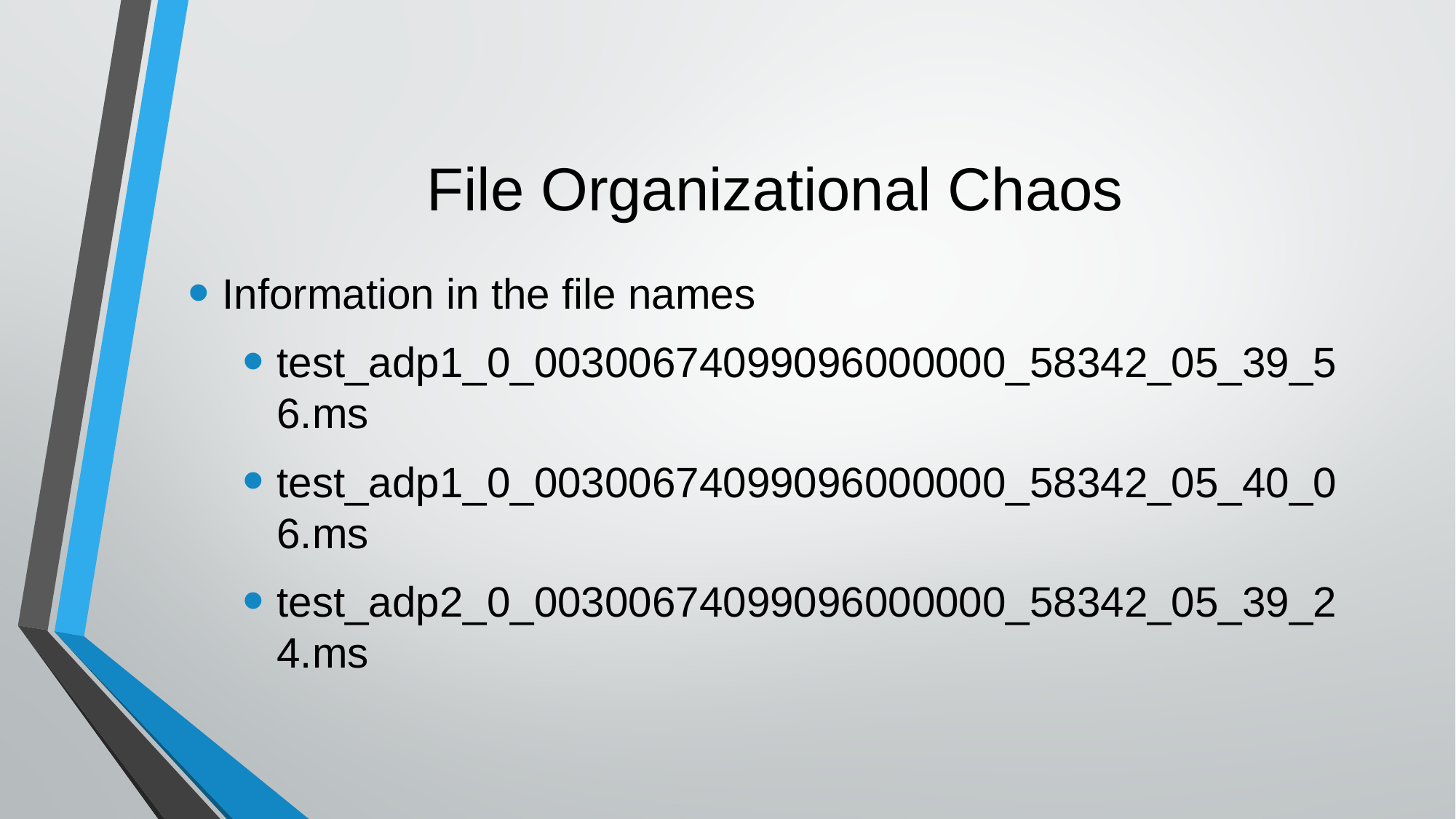

# File Organizational Chaos
Information in the file names
test_adp1_0_00300674099096000000_58342_05_39_56.ms
test_adp1_0_00300674099096000000_58342_05_40_06.ms
test_adp2_0_00300674099096000000_58342_05_39_24.ms